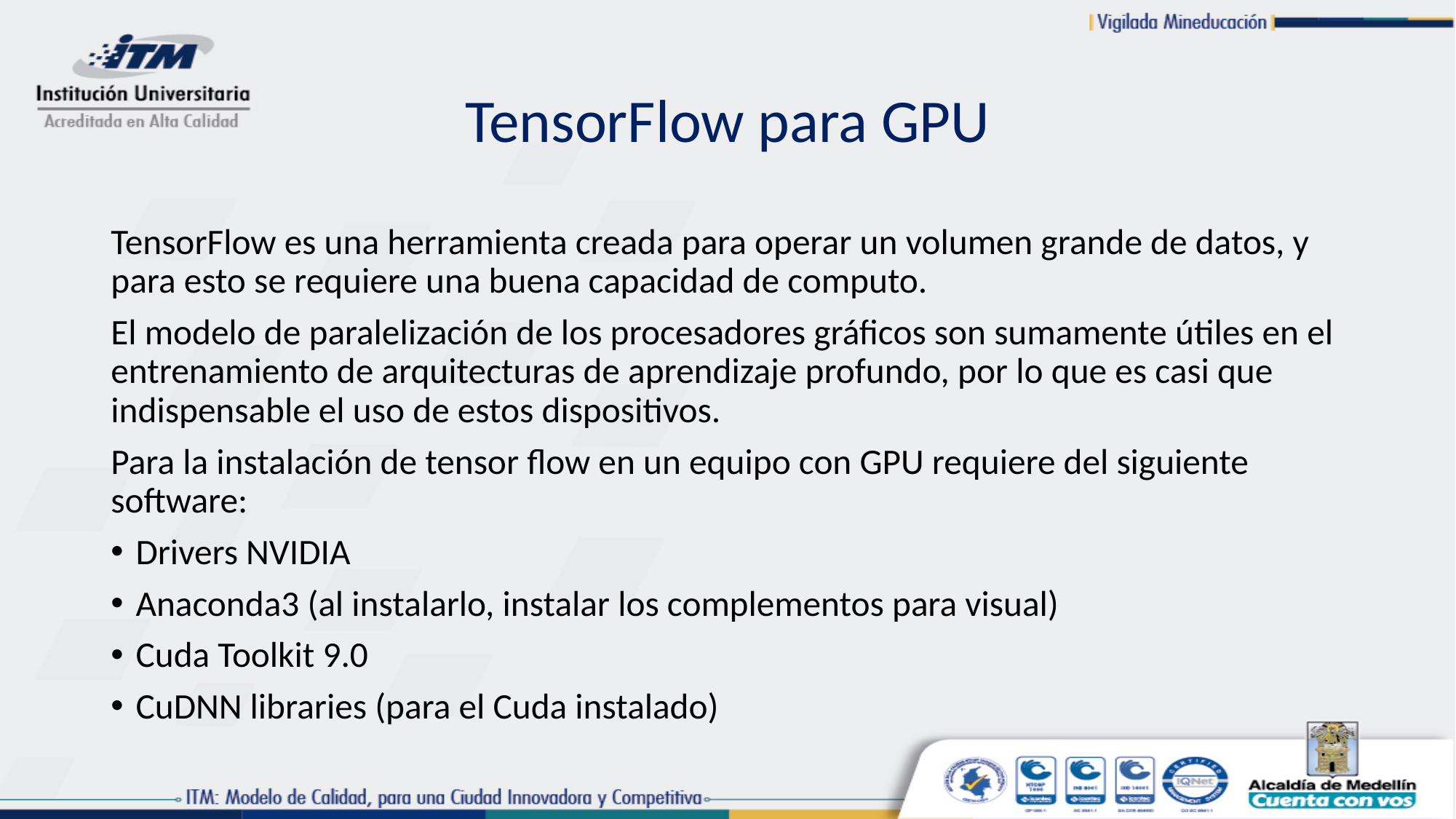

# TensorFlow para GPU
TensorFlow es una herramienta creada para operar un volumen grande de datos, y para esto se requiere una buena capacidad de computo.
El modelo de paralelización de los procesadores gráficos son sumamente útiles en el entrenamiento de arquitecturas de aprendizaje profundo, por lo que es casi que indispensable el uso de estos dispositivos.
Para la instalación de tensor flow en un equipo con GPU requiere del siguiente software:
Drivers NVIDIA
Anaconda3 (al instalarlo, instalar los complementos para visual)
Cuda Toolkit 9.0
CuDNN libraries (para el Cuda instalado)